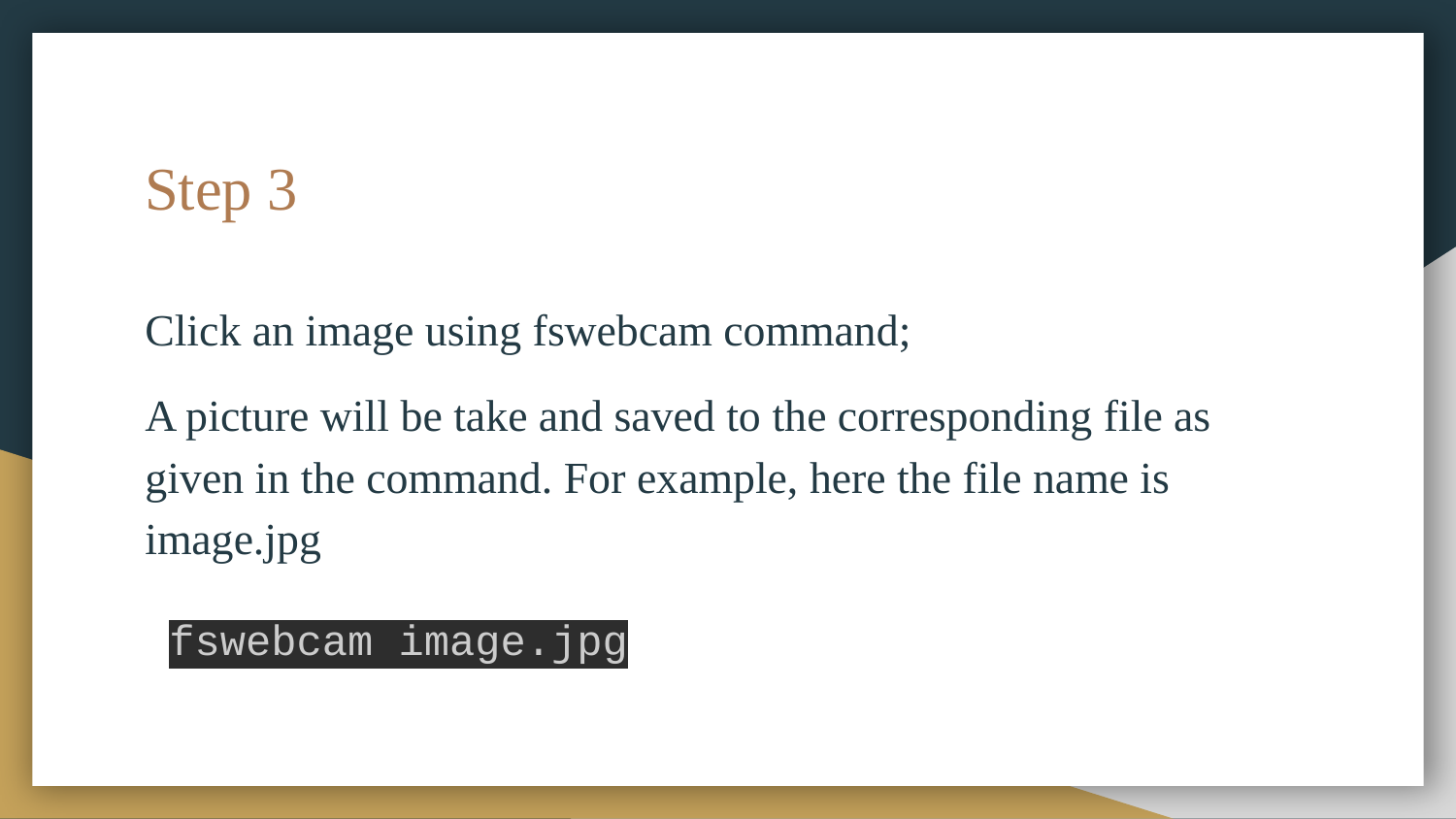

# Step 3
Click an image using fswebcam command;
A picture will be take and saved to the corresponding file as given in the command. For example, here the file name is image.jpg
fswebcam image.jpg